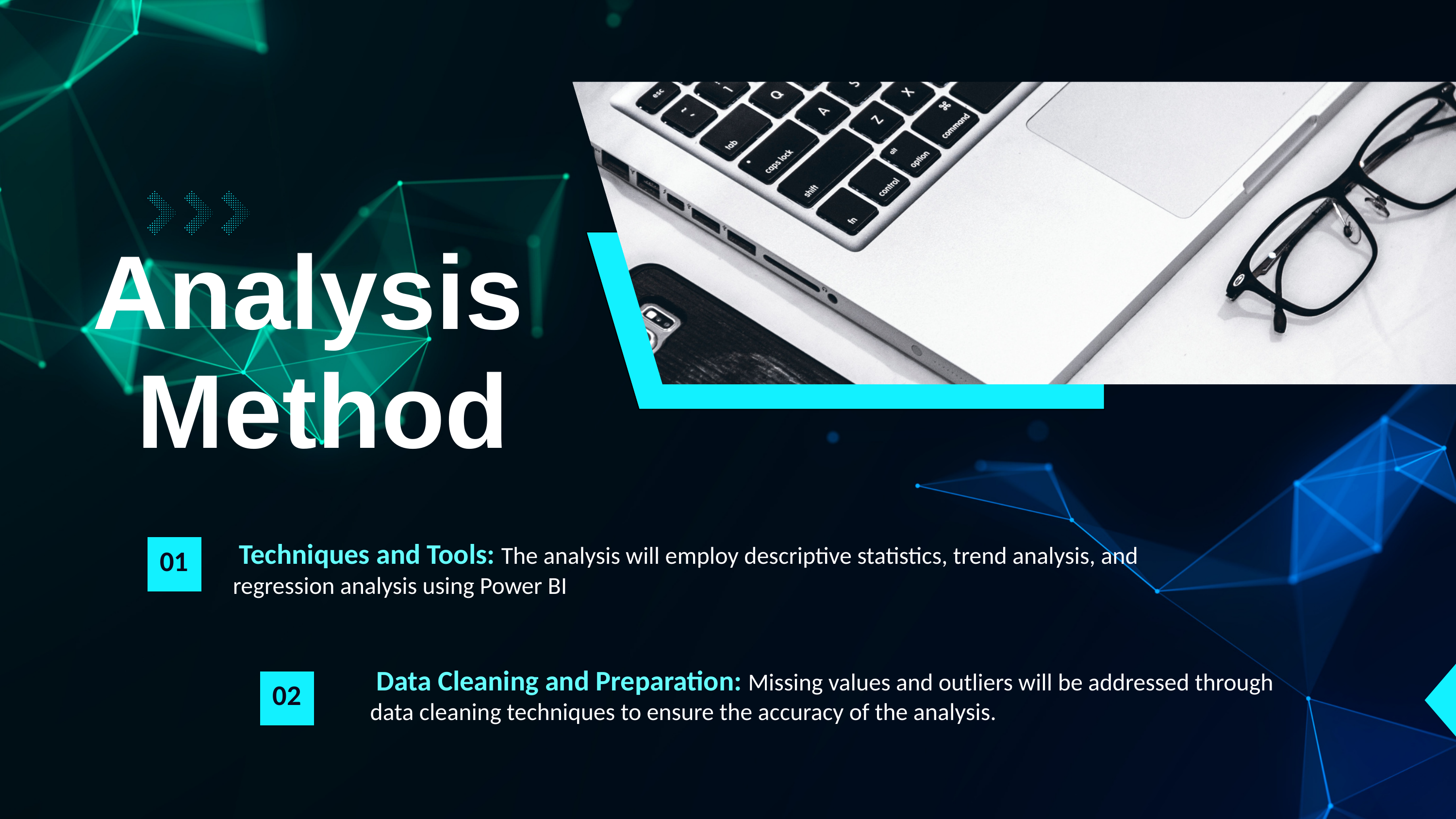

Analysis
Method

 Techniques and Tools: The analysis will employ descriptive statistics, trend analysis, and
regression analysis using Power BI

01
 Data Cleaning and Preparation: Missing values and outliers will be addressed through
data cleaning techniques to ensure the accuracy of the analysis.

02